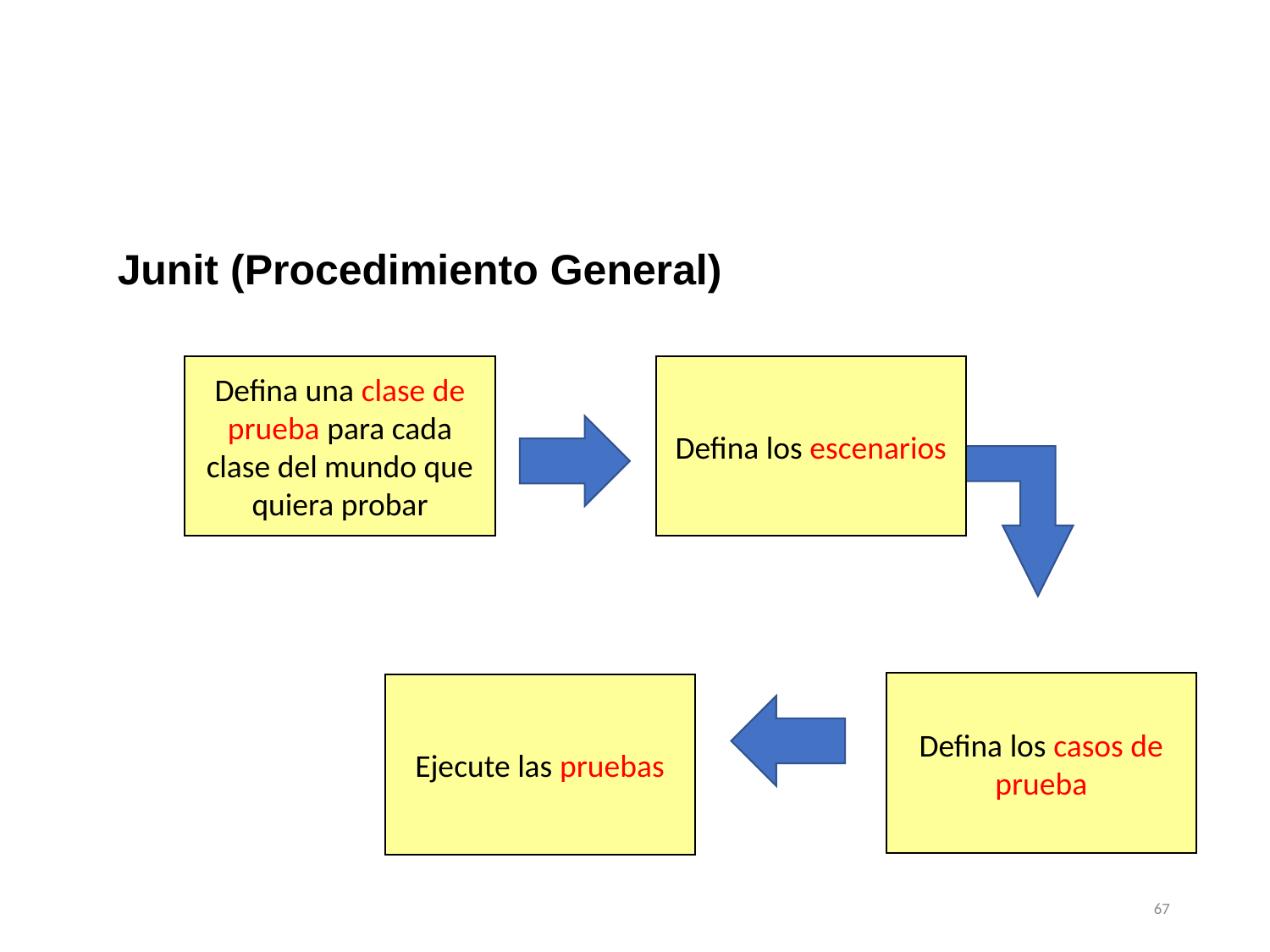

Junit (Procedimiento General)
Defina una clase de prueba para cada clase del mundo que quiera probar
Defina los escenarios

Defina los casos de prueba
Ejecute las pruebas

67